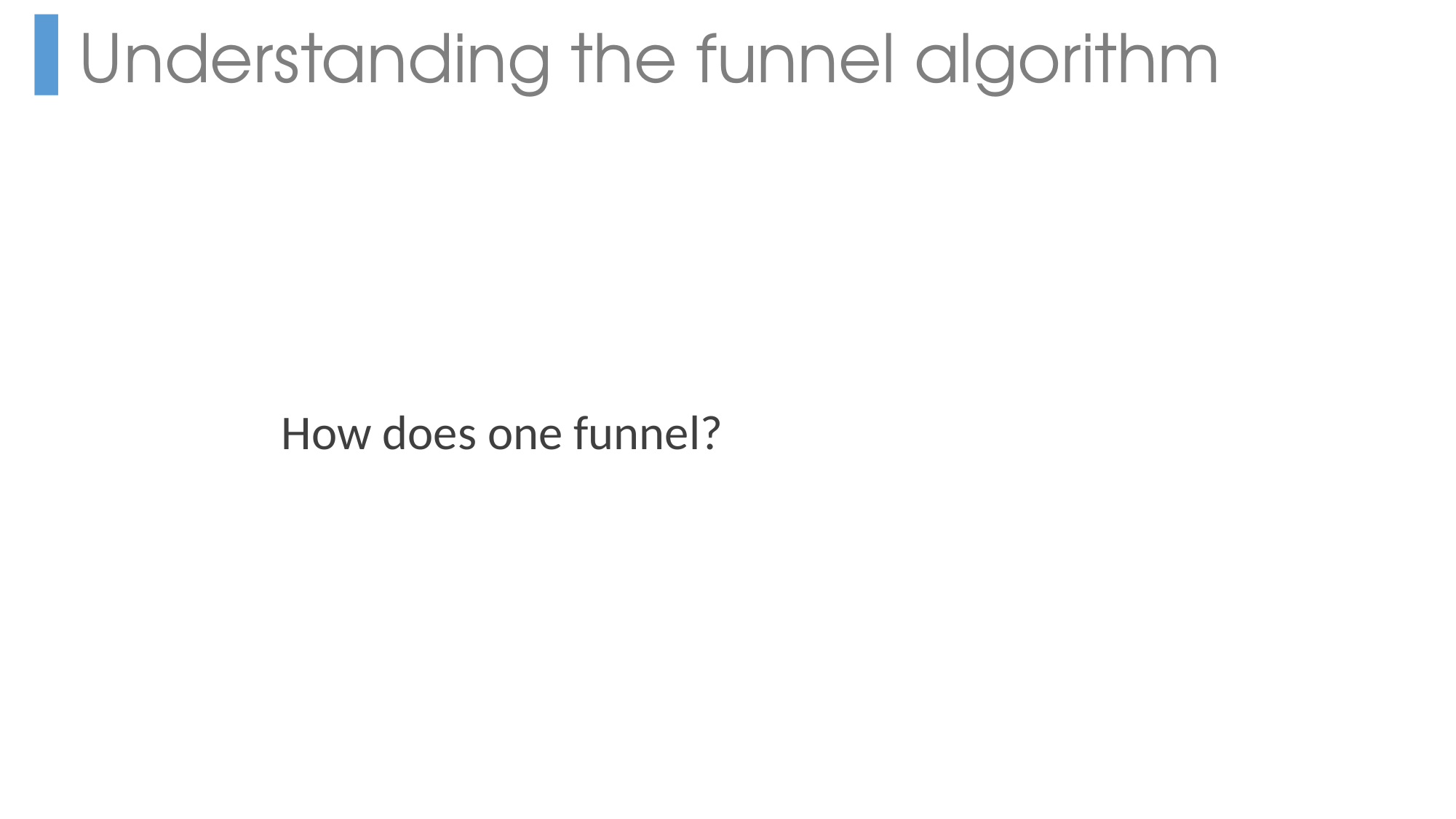

Understanding the funnel algorithm
How does one funnel?